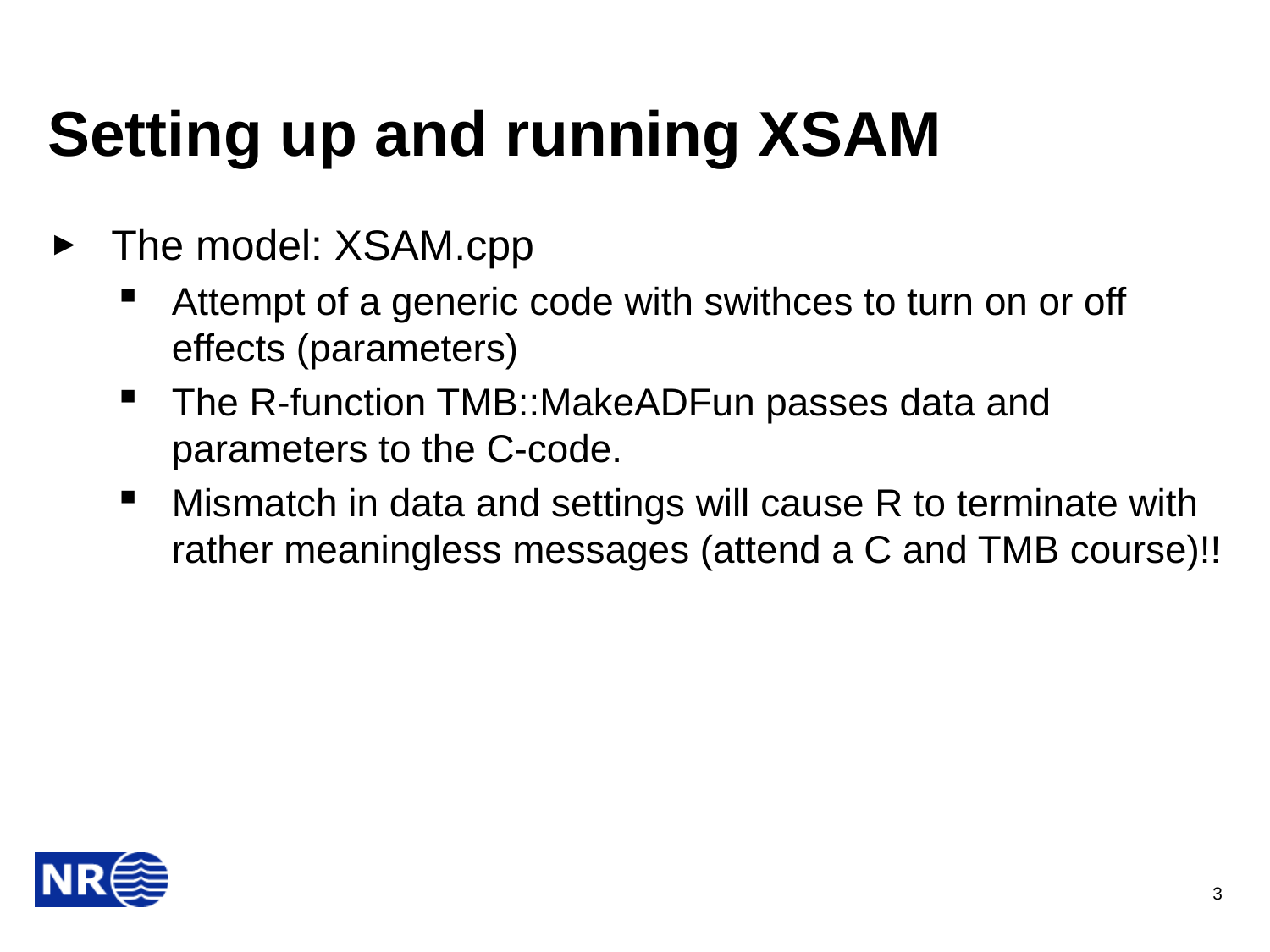

# Setting up and running XSAM
The model: XSAM.cpp
Attempt of a generic code with swithces to turn on or off effects (parameters)
The R-function TMB::MakeADFun passes data and parameters to the C-code.
Mismatch in data and settings will cause R to terminate with rather meaningless messages (attend a C and TMB course)!!

3